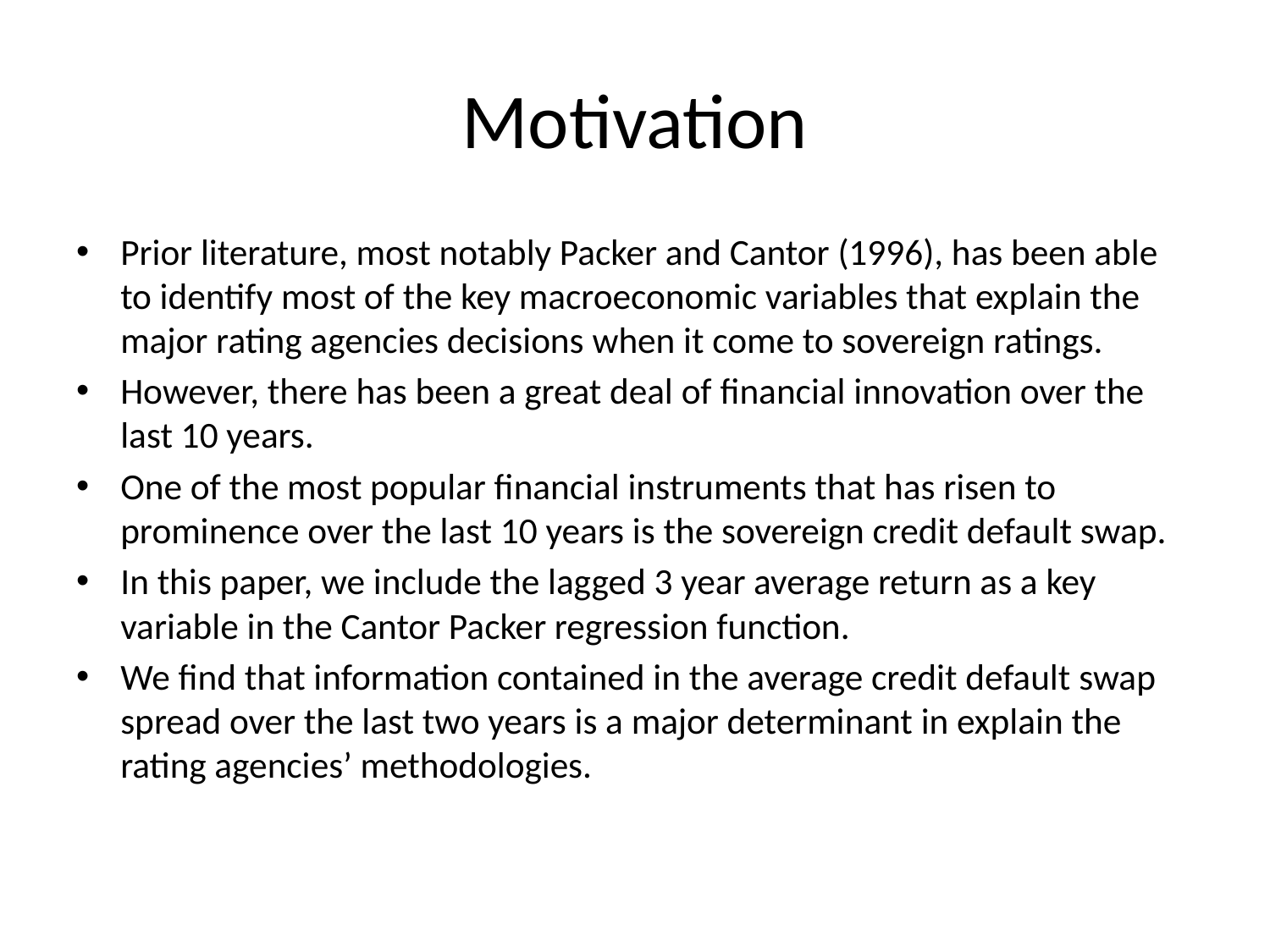

# Motivation
Prior literature, most notably Packer and Cantor (1996), has been able to identify most of the key macroeconomic variables that explain the major rating agencies decisions when it come to sovereign ratings.
However, there has been a great deal of financial innovation over the last 10 years.
One of the most popular financial instruments that has risen to prominence over the last 10 years is the sovereign credit default swap.
In this paper, we include the lagged 3 year average return as a key variable in the Cantor Packer regression function.
We find that information contained in the average credit default swap spread over the last two years is a major determinant in explain the rating agencies’ methodologies.